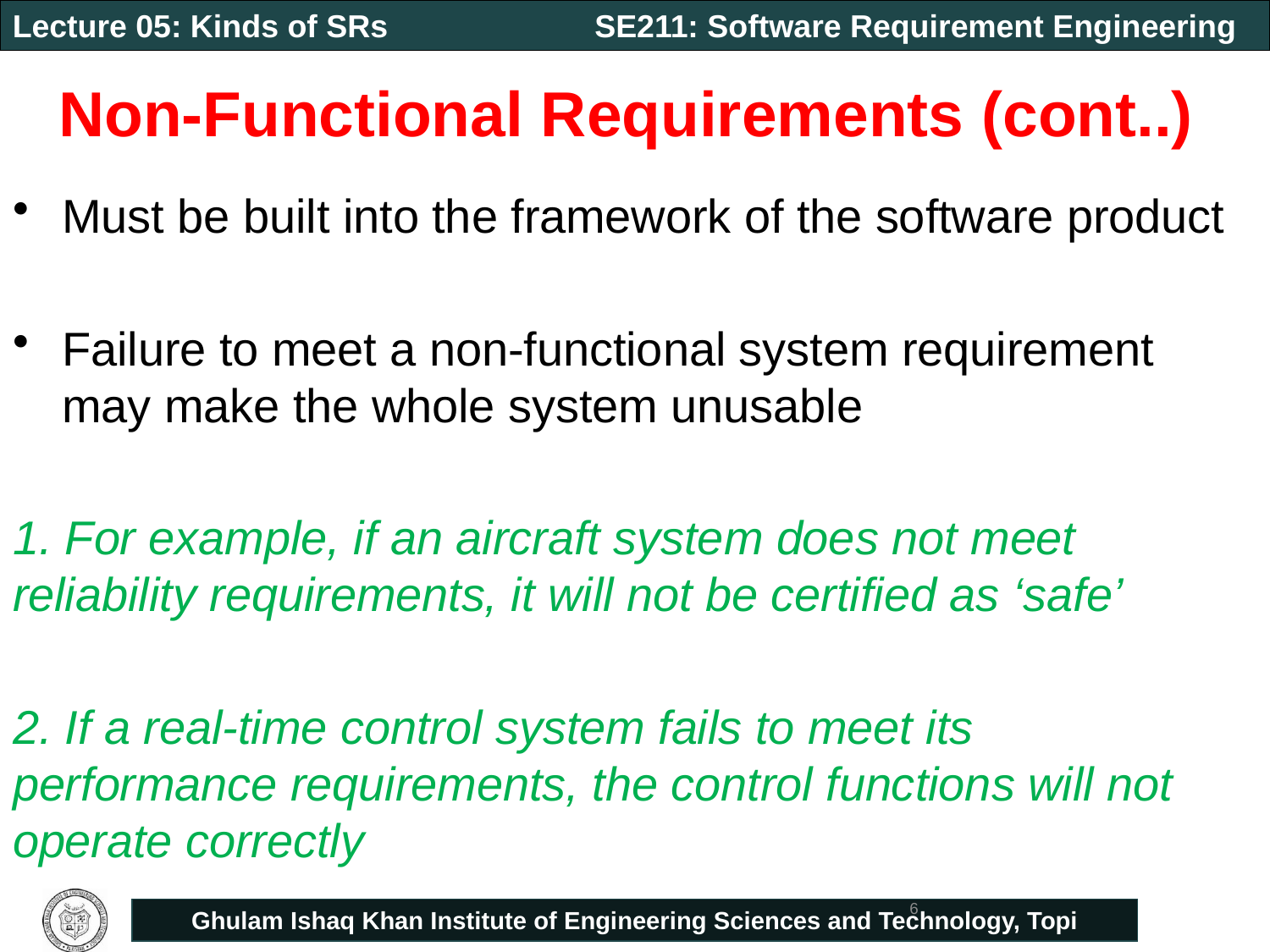

# Non-Functional Requirements (cont..)
Must be built into the framework of the software product

Failure to meet a non-functional system requirement may make the whole system unusable

1. For example, if an aircraft system does not meet reliability requirements, it will not be certified as ‘safe’

2. If a real-time control system fails to meet its performance requirements, the control functions will not operate correctly

6